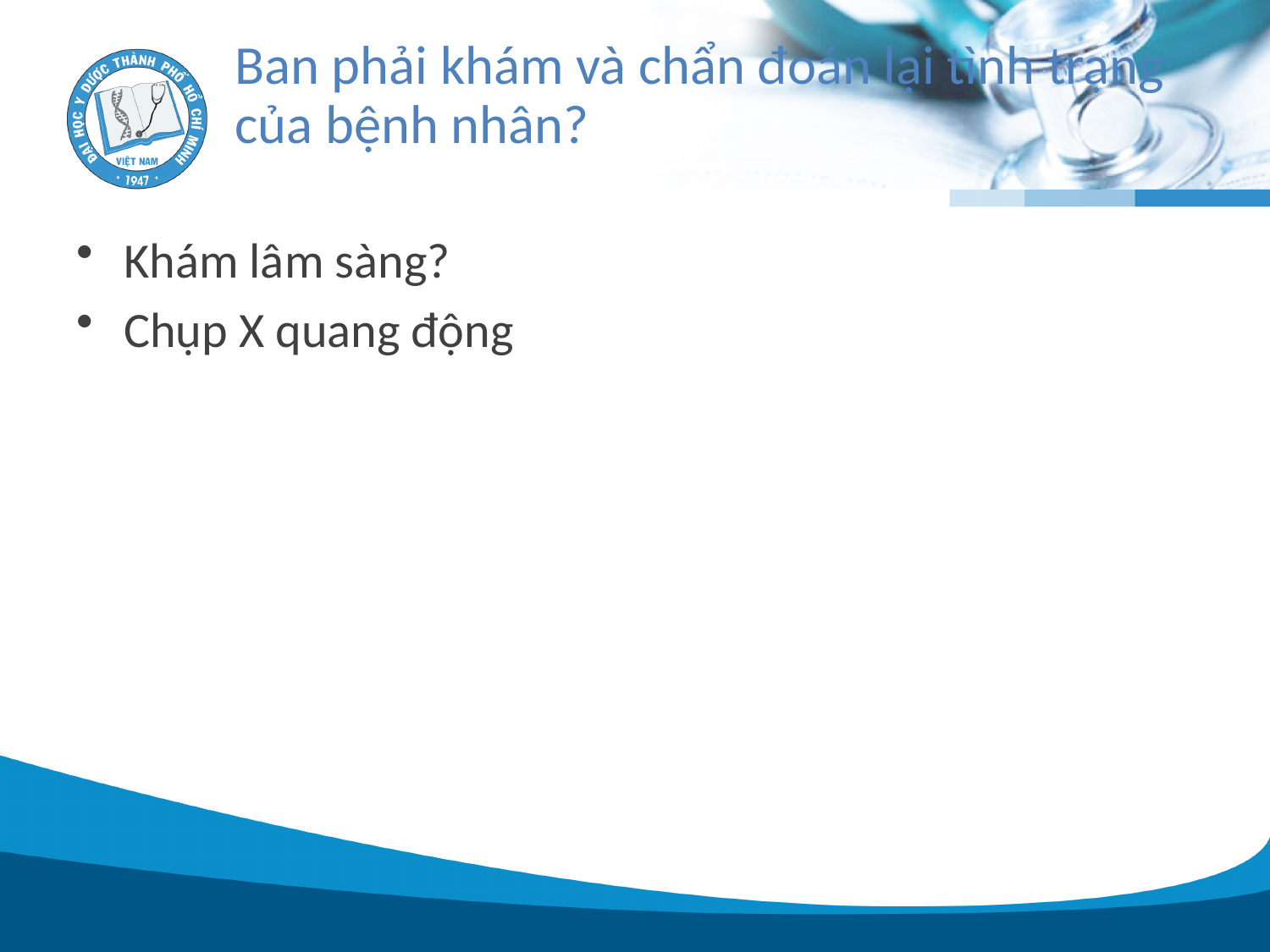

# Ban phải khám và chẩn đoán lại tình trạng của bệnh nhân?
Khám lâm sàng?
Chụp X quang động